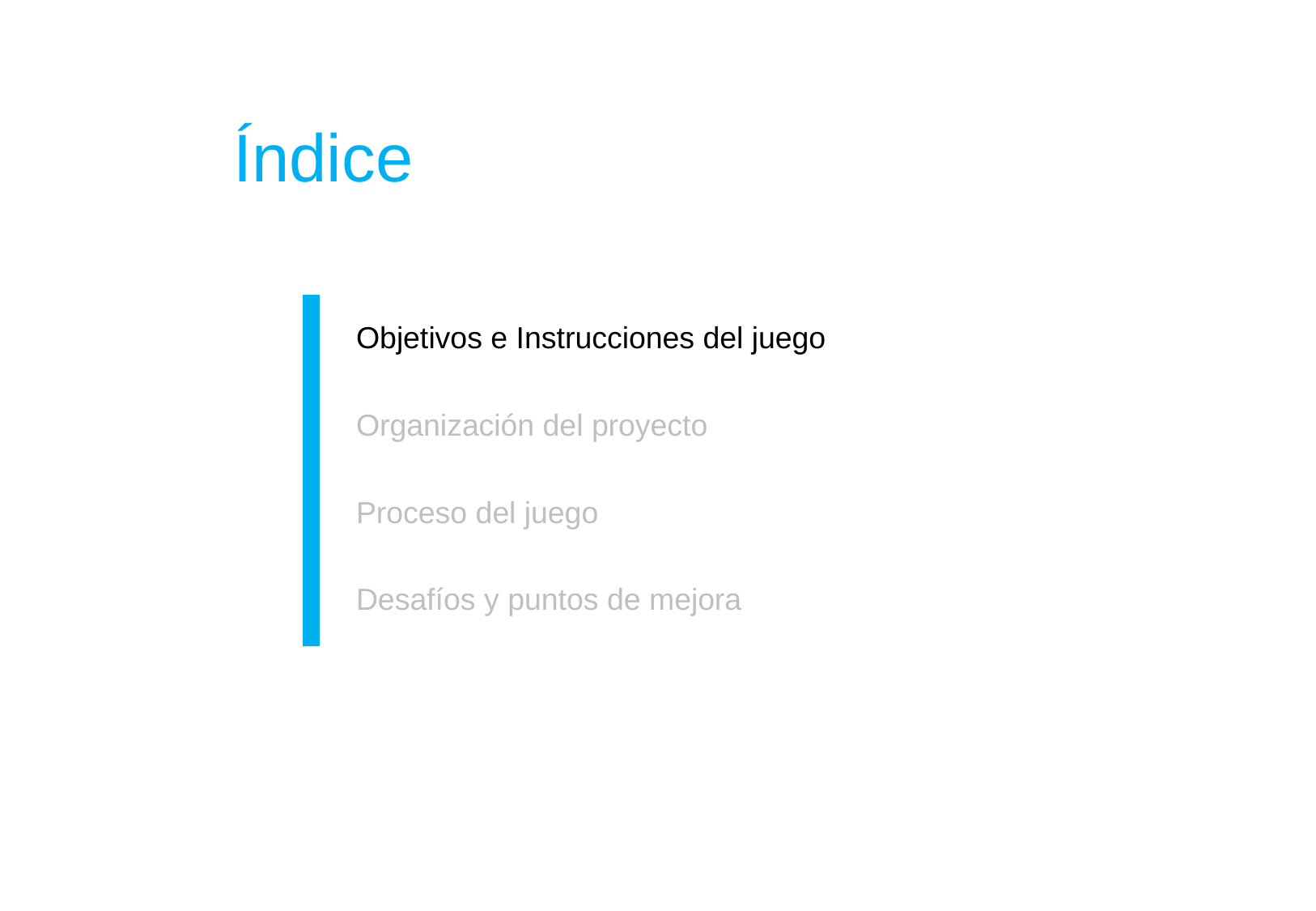

Índice

Objetivos e Instrucciones del juego

Organización del proyecto

Proceso del juego

Desafíos y puntos de mejora